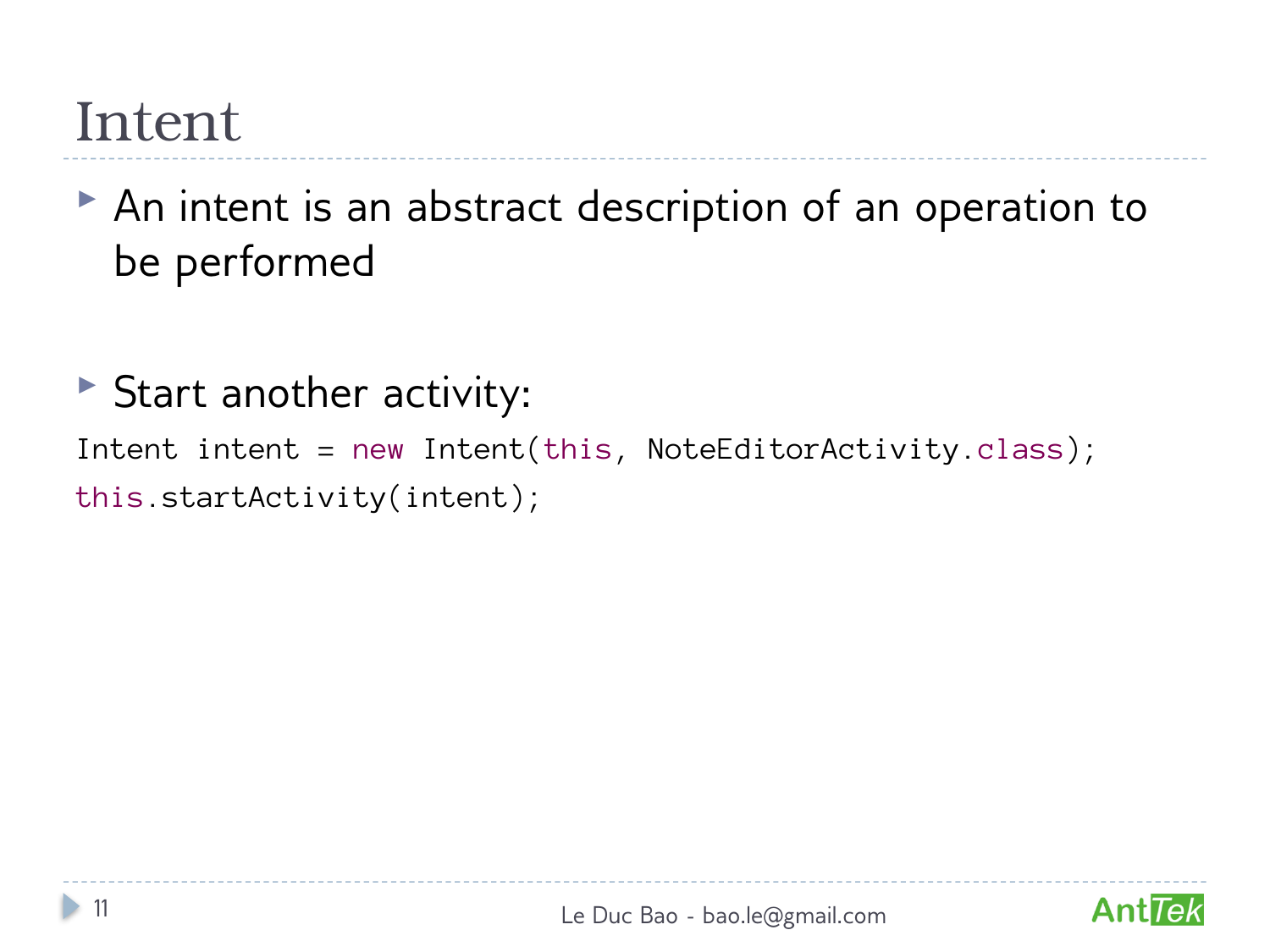

# Intent
An intent is an abstract description of an operation to be performed

Start another activity:
Intent intent = new Intent(this, NoteEditorActivity.class);
this.startActivity(intent);

11
Le Duc Bao - bao.le@gmail.com